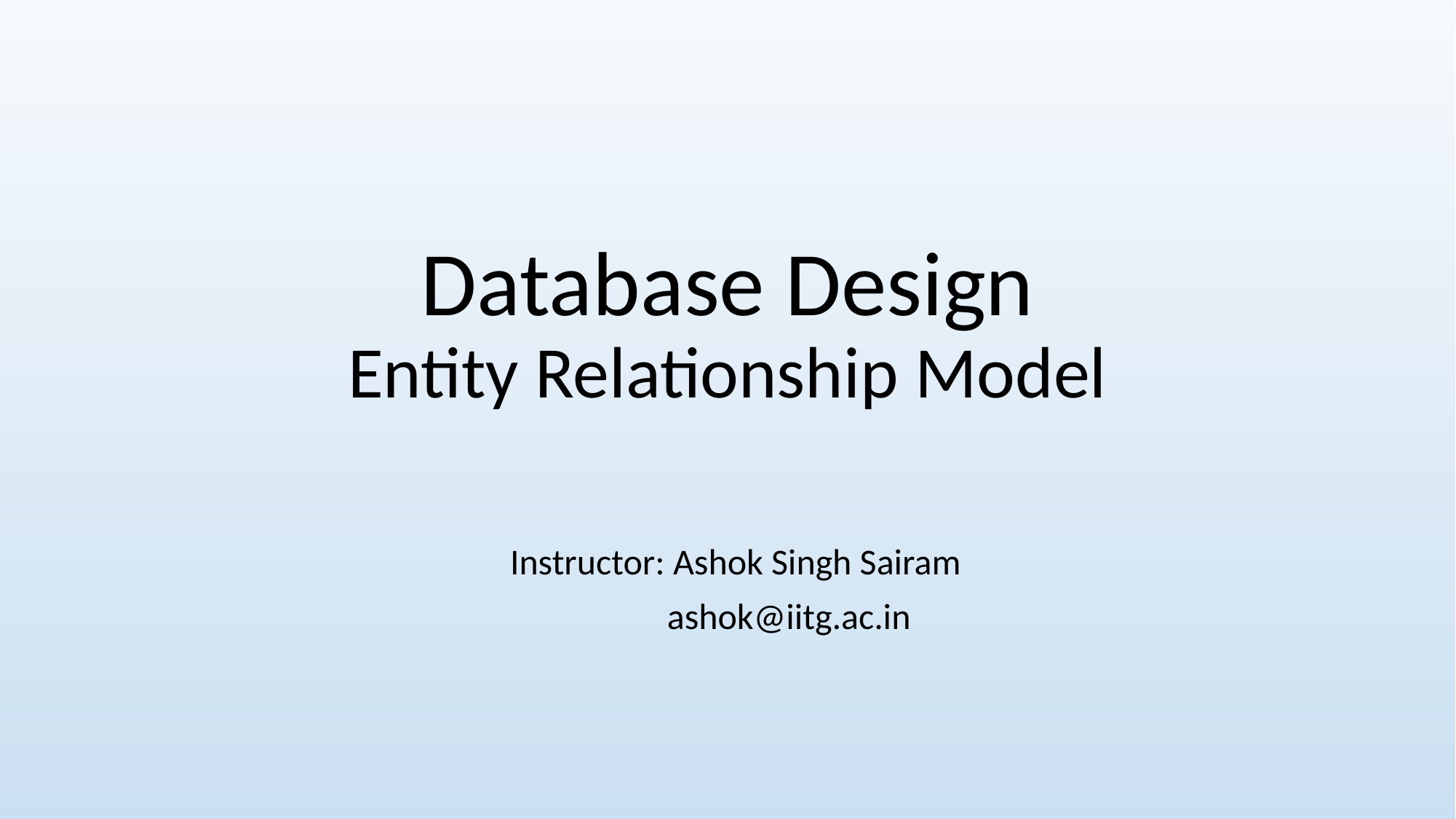

# Database Design Entity Relationship Model
Instructor: Ashok Singh Sairam
             ashok@iitg.ac.in